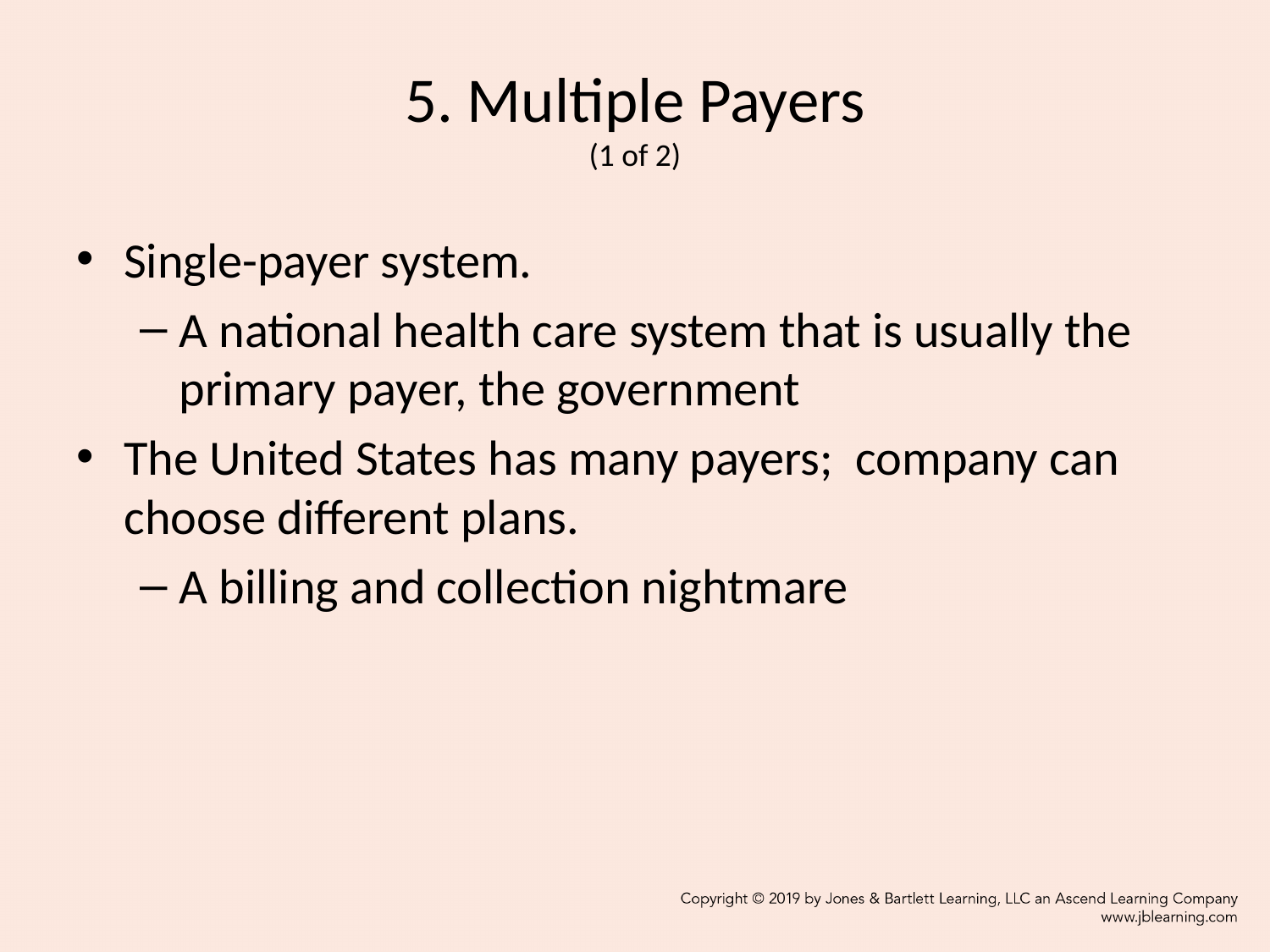

# 5. Multiple Payers (1 of 2)
Single-payer system.
A national health care system that is usually the primary payer, the government
The United States has many payers;  company can choose different plans.
A billing and collection nightmare